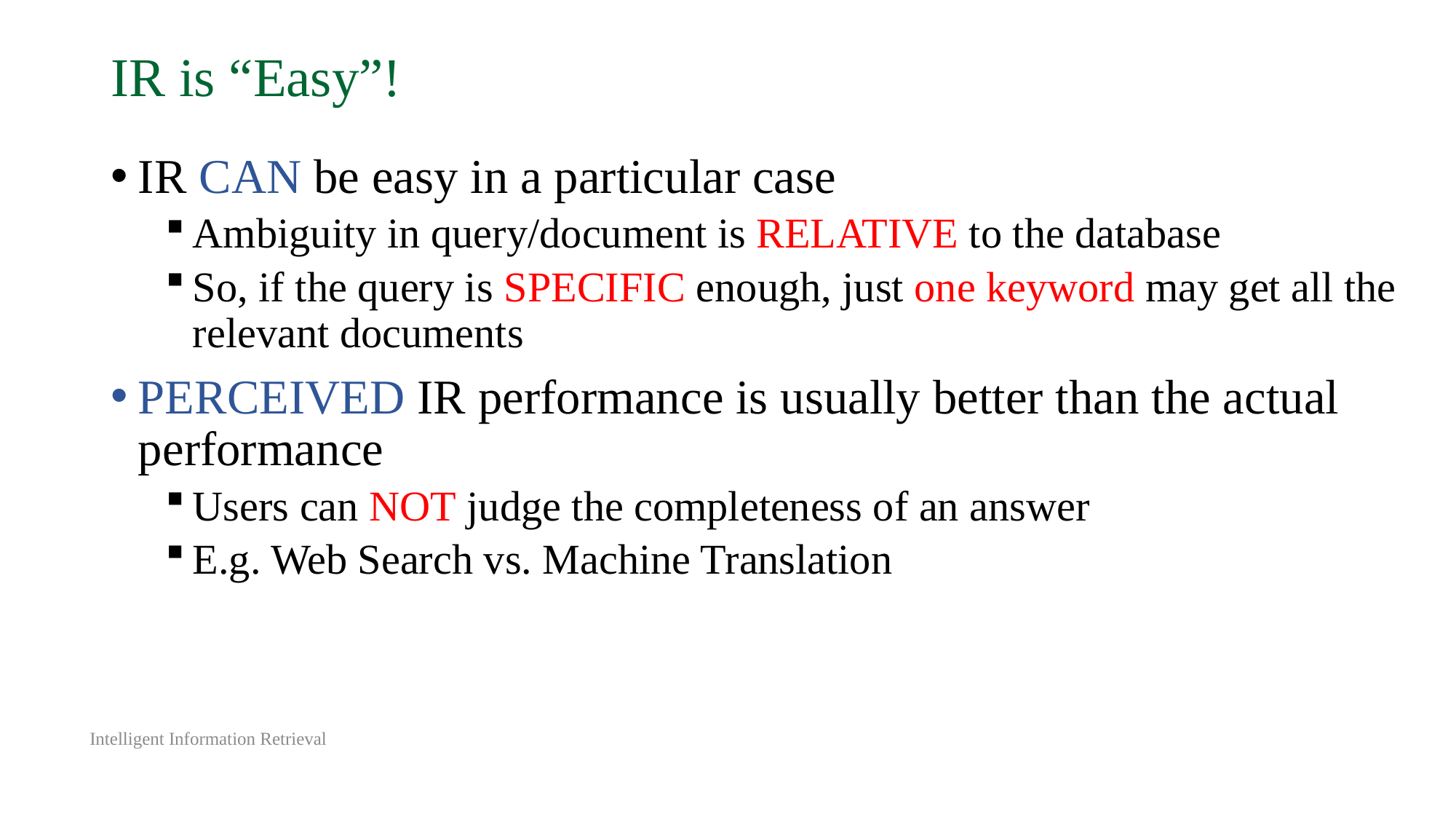

# IR is “Easy”!
IR CAN be easy in a particular case
Ambiguity in query/document is RELATIVE to the database
So, if the query is SPECIFIC enough, just one keyword may get all the relevant documents
PERCEIVED IR performance is usually better than the actual performance
Users can NOT judge the completeness of an answer
E.g. Web Search vs. Machine Translation
Intelligent Information Retrieval